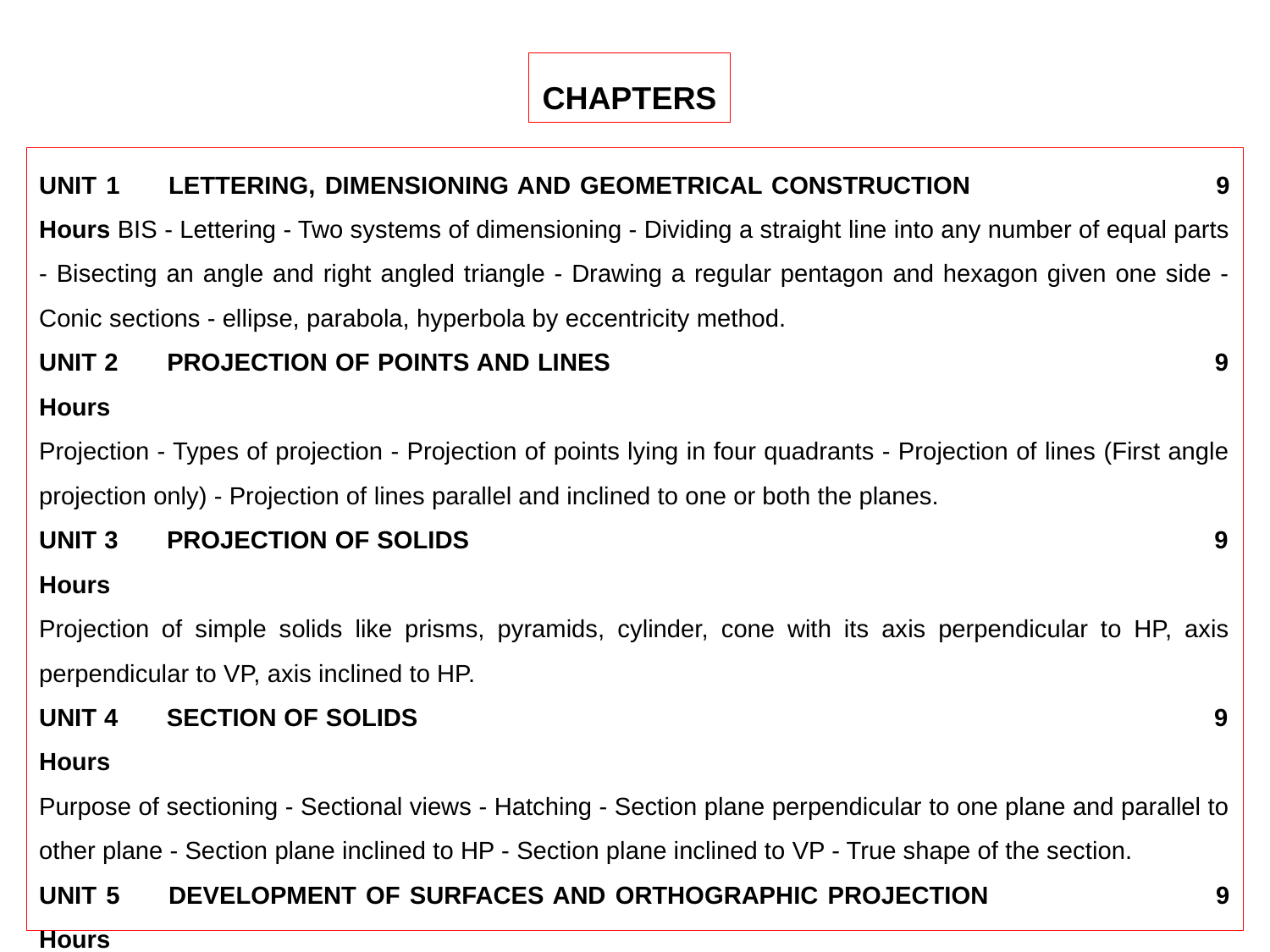

CHAPTERS
UNIT 1	LETTERING, DIMENSIONING AND GEOMETRICAL CONSTRUCTION                          9 Hours BIS - Lettering - Two systems of dimensioning - Dividing a straight line into any number of equal parts - Bisecting an angle and right angled triangle - Drawing a regular pentagon and hexagon given one side - Conic sections - ellipse, parabola, hyperbola by eccentricity method.
UNIT 2	PROJECTION OF POINTS AND LINES	                                                                    9 Hours
Projection - Types of projection - Projection of points lying in four quadrants - Projection of lines (First angle projection only) - Projection of lines parallel and inclined to one or both the planes.
UNIT 3	PROJECTION OF SOLIDS	                                                                                      9 Hours
Projection of simple solids like prisms, pyramids, cylinder, cone with its axis perpendicular to HP, axis perpendicular to VP, axis inclined to HP.
UNIT 4	SECTION OF SOLIDS	                                                                                                         9 Hours
Purpose of sectioning - Sectional views - Hatching - Section plane perpendicular to one plane and parallel to other plane - Section plane inclined to HP - Section plane inclined to VP - True shape of the section.
UNIT 5	DEVELOPMENT OF SURFACES AND ORTHOGRAPHIC PROJECTION                        9 Hours
Need for development of surfaces - Types of development of surfaces - Development of pentagonal and hexagonal prisms - Development of cylinders - Development of pentagonal and hexagonal pyramids - Development of cones. Orthographic Projection - Free hand sketch –conversion of 3D into 2D.